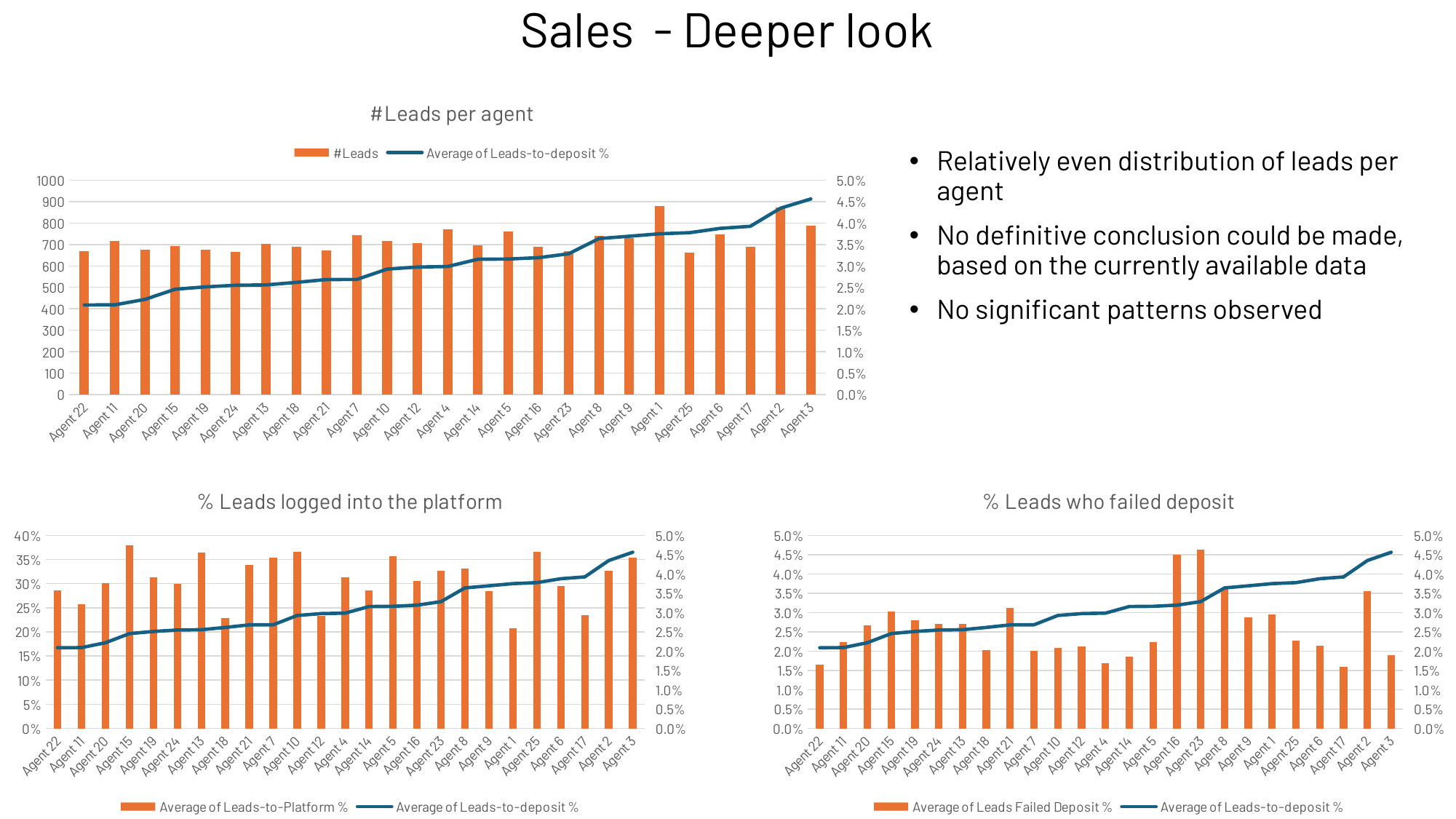

# Sales  - Deeper look

### Chart: #Leads per agent

| Category | #Leads | Average of Leads-to-deposit % |
|---|---|---|
| Agent 22 | 670.0 | 0.020895522388059702 |
| Agent 11 | 717.0 | 0.02092050209205021 |
| Agent 20 | 676.0 | 0.022189349112426034 |
| Agent 15 | 692.0 | 0.024566473988439308 |
| Agent 19 | 677.0 | 0.025110782865583457 |
| Agent 24 | 667.0 | 0.025487256371814093 |
| Agent 13 | 704.0 | 0.02556818181818182 |
| Agent 18 | 688.0 | 0.02616279069767442 |
| Agent 21 | 671.0 | 0.026825633383010434 |
| Agent 7 | 745.0 | 0.026845637583892617 |
| Agent 10 | 718.0 | 0.02924791086350975 |
| Agent 12 | 706.0 | 0.029745042492917848 |
| Agent 4 | 770.0 | 0.02987012987012987 |
| Agent 14 | 697.0 | 0.03156384505021521 |
| Agent 5 | 759.0 | 0.03162055335968379 |
| Agent 16 | 689.0 | 0.03193033381712627 |
| Agent 23 | 670.0 | 0.03283582089552239 |
| Agent 8 | 742.0 | 0.03638814016172507 |
| Agent 9 | 731.0 | 0.036935704514363885 |
| Agent 1 | 880.0 | 0.0375 |
| Agent 25 | 662.0 | 0.0377643504531722 |
| Agent 6 | 748.0 | 0.03877005347593583 |
| Agent 17 | 688.0 | 0.03924418604651163 |
| Agent 2 | 874.0 | 0.043478260869565216 |
| Agent 3 | 789.0 | 0.045627376425855515 |
Relatively even distribution of leads per agent
No definitive conclusion could be made, based on the currently available data
No significant patterns observed

### Chart: % Leads logged into the platform

| Category | Average of Leads-to-Platform % | Average of Leads-to-deposit % |
|---|---|---|
| Agent 22 | 0.2865671641791045 | 0.020895522388059702 |
| Agent 11 | 0.2580195258019526 | 0.02092050209205021 |
| Agent 20 | 0.30029585798816566 | 0.022189349112426034 |
| Agent 15 | 0.3800578034682081 | 0.024566473988439308 |
| Agent 19 | 0.31314623338257014 | 0.025110782865583457 |
| Agent 24 | 0.29985007496251875 | 0.025487256371814093 |
| Agent 13 | 0.3650568181818182 | 0.02556818181818182 |
| Agent 18 | 0.22819767441860464 | 0.02616279069767442 |
| Agent 21 | 0.338301043219076 | 0.026825633383010434 |
| Agent 7 | 0.35436241610738256 | 0.026845637583892617 |
| Agent 10 | 0.36629526462395545 | 0.02924791086350975 |
| Agent 12 | 0.23371104815864022 | 0.029745042492917848 |
| Agent 4 | 0.312987012987013 | 0.02987012987012987 |
| Agent 14 | 0.2855093256814921 | 0.03156384505021521 |
| Agent 5 | 0.3570487483530962 | 0.03162055335968379 |
| Agent 16 | 0.3047895500725689 | 0.03193033381712627 |
| Agent 23 | 0.32686567164179103 | 0.03283582089552239 |
| Agent 8 | 0.33153638814016173 | 0.03638814016172507 |
| Agent 9 | 0.28454172366621067 | 0.036935704514363885 |
| Agent 1 | 0.20681818181818182 | 0.0375 |
| Agent 25 | 0.36555891238670696 | 0.0377643504531722 |
| Agent 6 | 0.29545454545454547 | 0.03877005347593583 |
| Agent 17 | 0.23401162790697674 | 0.03924418604651163 |
| Agent 2 | 0.32723112128146453 | 0.043478260869565216 |
| Agent 3 | 0.35361216730038025 | 0.045627376425855515 |

### Chart: % Leads who failed deposit

| Category | Average of Leads Failed Deposit % | Average of Leads-to-deposit % |
|---|---|---|
| Agent 22 | 0.016417910447761194 | 0.020895522388059702 |
| Agent 11 | 0.022315202231520222 | 0.02092050209205021 |
| Agent 20 | 0.026627218934911243 | 0.022189349112426034 |
| Agent 15 | 0.030346820809248554 | 0.024566473988439308 |
| Agent 19 | 0.028064992614475627 | 0.025110782865583457 |
| Agent 24 | 0.026986506746626688 | 0.025487256371814093 |
| Agent 13 | 0.026988636363636364 | 0.02556818181818182 |
| Agent 18 | 0.020348837209302327 | 0.02616279069767442 |
| Agent 21 | 0.03129657228017884 | 0.026825633383010434 |
| Agent 7 | 0.020134228187919462 | 0.026845637583892617 |
| Agent 10 | 0.020891364902506964 | 0.02924791086350975 |
| Agent 12 | 0.021246458923512748 | 0.029745042492917848 |
| Agent 4 | 0.016883116883116882 | 0.02987012987012987 |
| Agent 14 | 0.018651362984218076 | 0.03156384505021521 |
| Agent 5 | 0.022397891963109356 | 0.03162055335968379 |
| Agent 16 | 0.04499274310595065 | 0.03193033381712627 |
| Agent 23 | 0.04626865671641791 | 0.03283582089552239 |
| Agent 8 | 0.03638814016172507 | 0.03638814016172507 |
| Agent 9 | 0.028727770177838577 | 0.036935704514363885 |
| Agent 1 | 0.029545454545454545 | 0.0375 |
| Agent 25 | 0.022658610271903322 | 0.0377643504531722 |
| Agent 6 | 0.0213903743315508 | 0.03877005347593583 |
| Agent 17 | 0.015988372093023256 | 0.03924418604651163 |
| Agent 2 | 0.03546910755148741 | 0.043478260869565216 |
| Agent 3 | 0.019011406844106463 | 0.045627376425855515 |